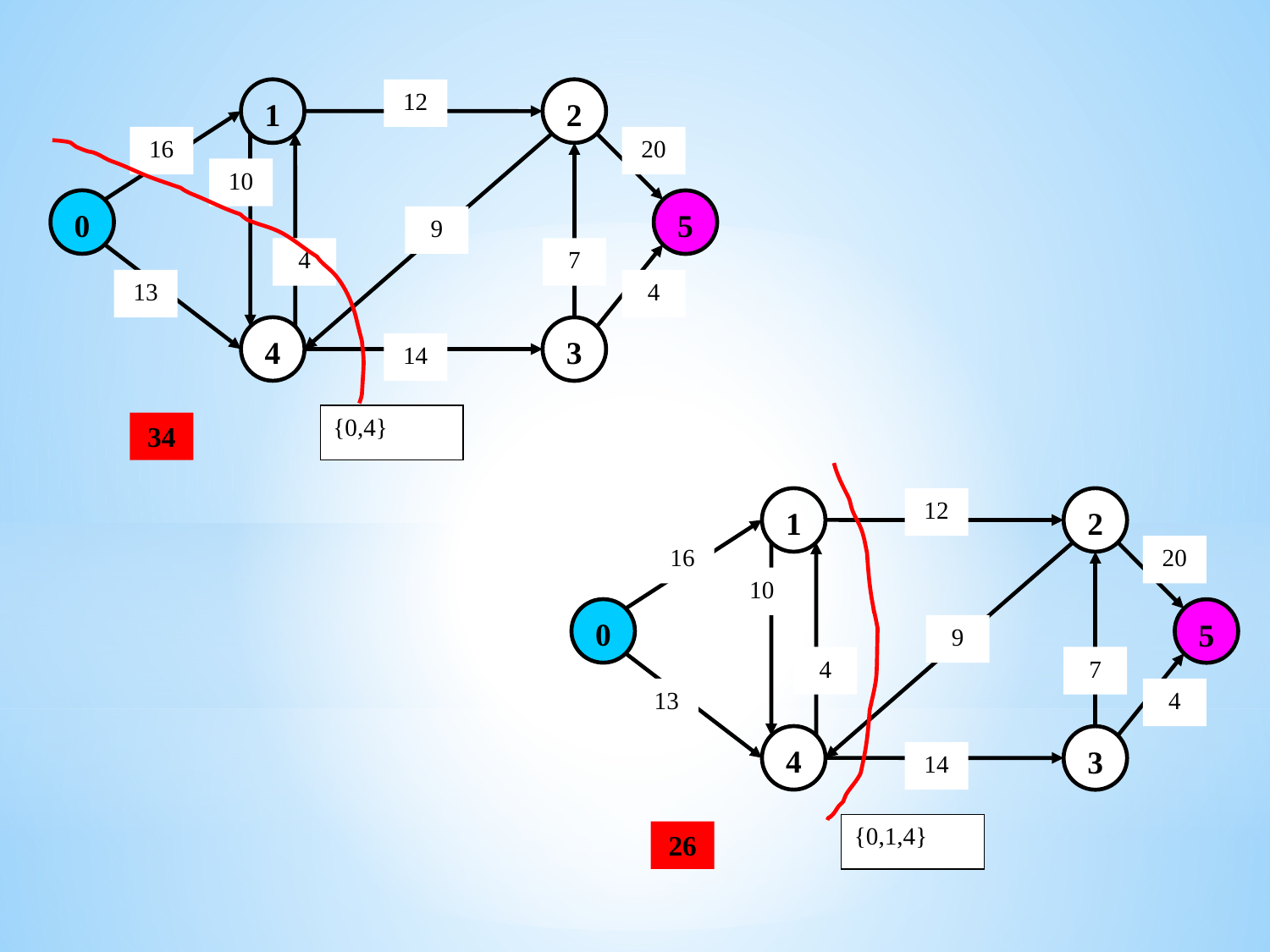

1
12
2
16
20

10
0
5
9
4
7
13
4
4
3
14
{0,4}
34

1
12
2
16
20
10
0
5
9
4
7
13
4
4
3
14
{0,1,4}
26